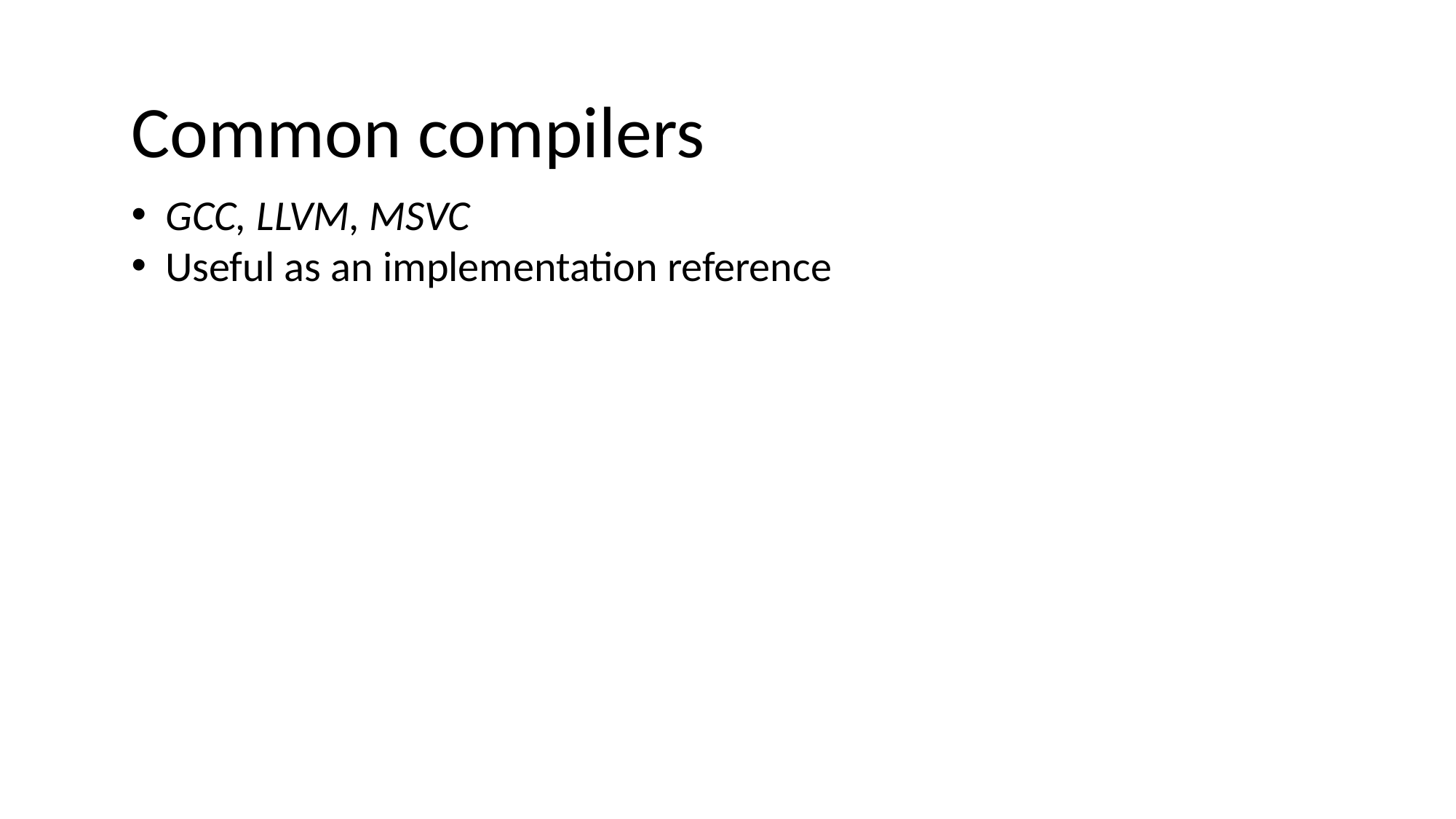

Common compilers
GCC, LLVM, MSVC
Useful as an implementation reference